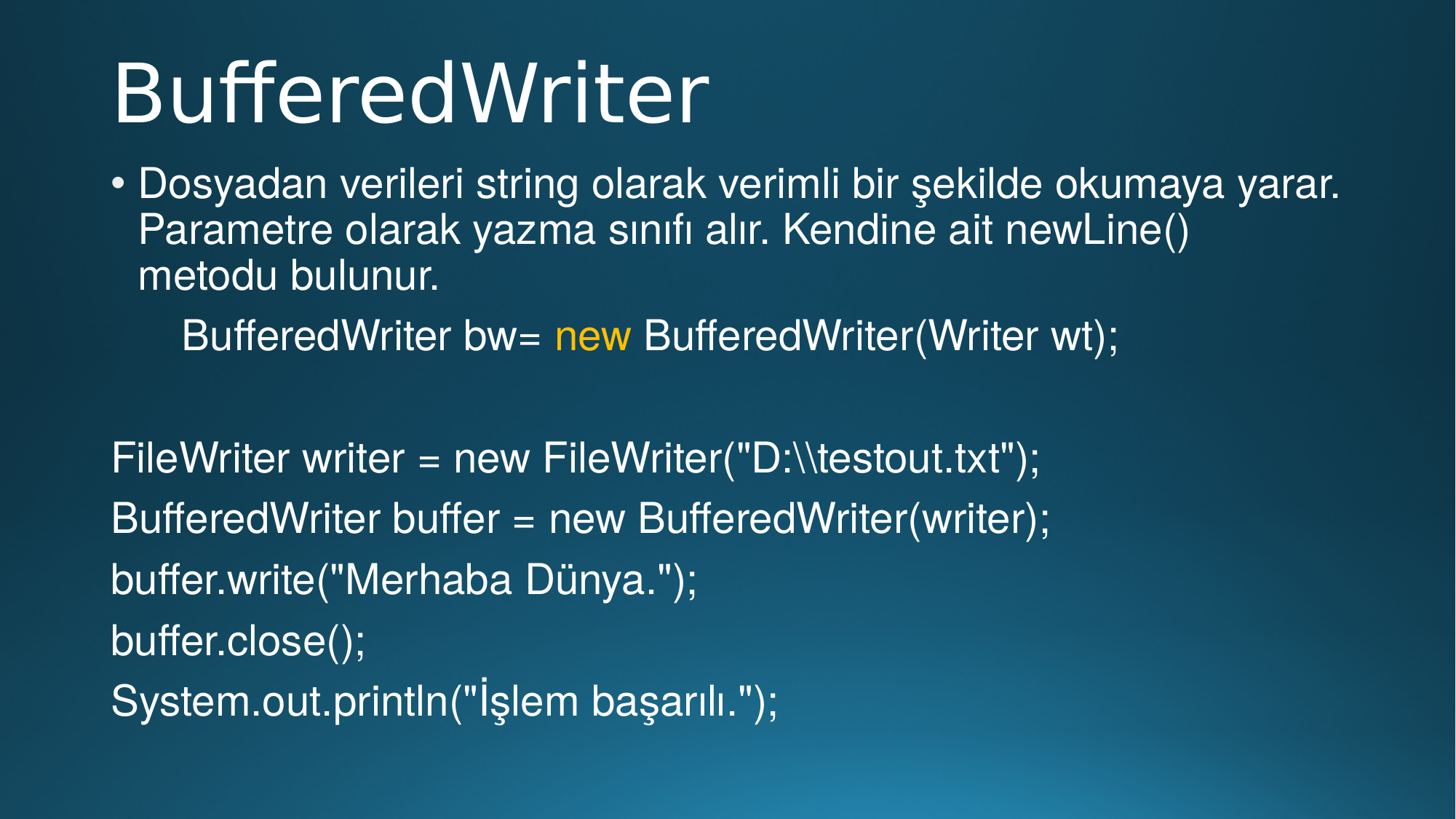

# BufferedWriter
Dosyadan verileri string olarak verimli bir şekilde okumaya yarar. Parametre olarak yazma sınıfı alır. Kendine ait newLine() metodu bulunur.
      BufferedWriter bw= new BufferedWriter(Writer wt);

FileWriter writer = new FileWriter("D:\\testout.txt");
BufferedWriter buffer = new BufferedWriter(writer);
buffer.write("Merhaba Dünya.");
buffer.close();
System.out.println("İşlem başarılı.");